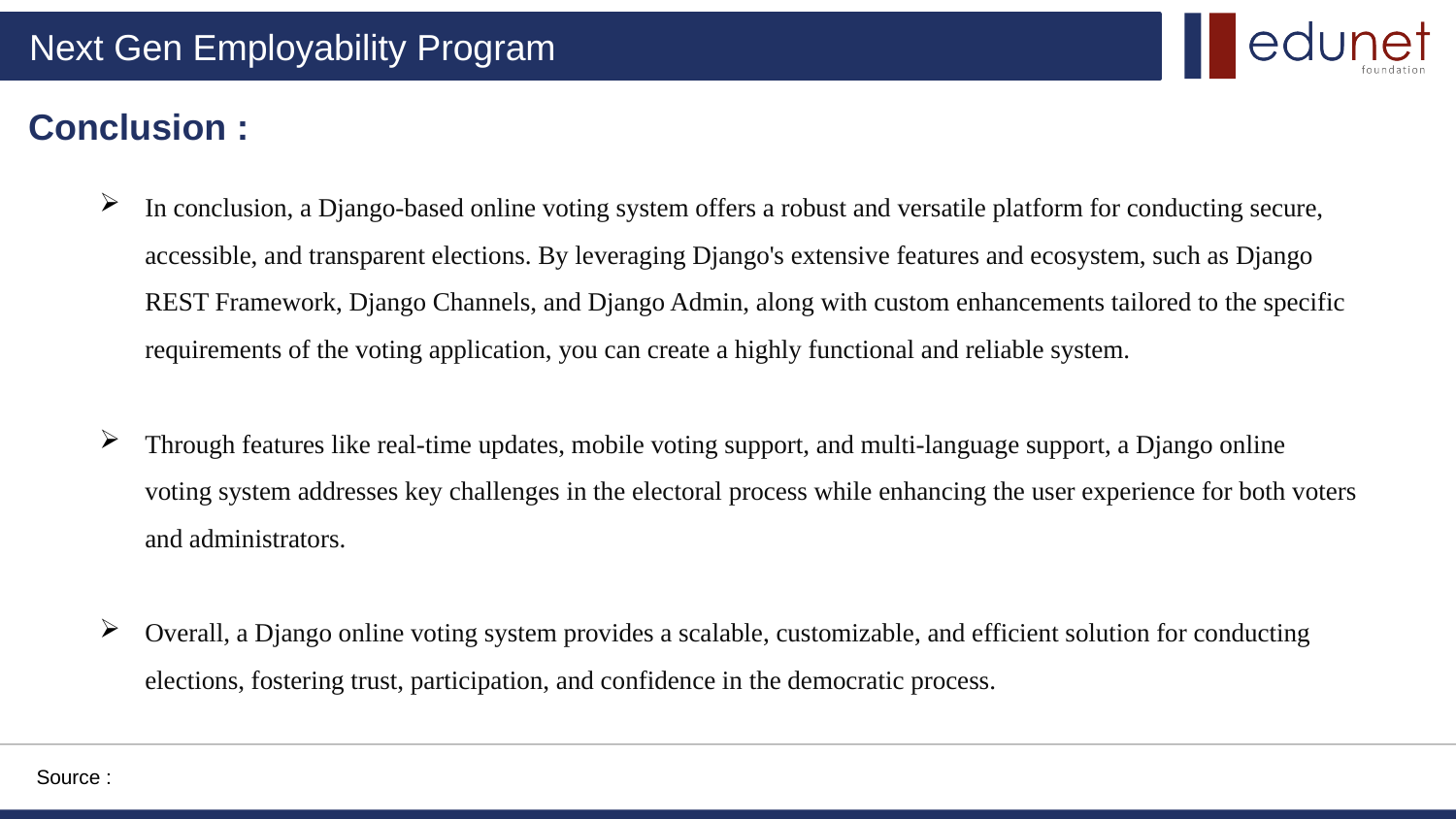

Conclusion :
In conclusion, a Django-based online voting system offers a robust and versatile platform for conducting secure, accessible, and transparent elections. By leveraging Django's extensive features and ecosystem, such as Django REST Framework, Django Channels, and Django Admin, along with custom enhancements tailored to the specific requirements of the voting application, you can create a highly functional and reliable system.

Through features like real-time updates, mobile voting support, and multi-language support, a Django online voting system addresses key challenges in the electoral process while enhancing the user experience for both voters and administrators.

Overall, a Django online voting system provides a scalable, customizable, and efficient solution for conducting elections, fostering trust, participation, and confidence in the democratic process.
Source :